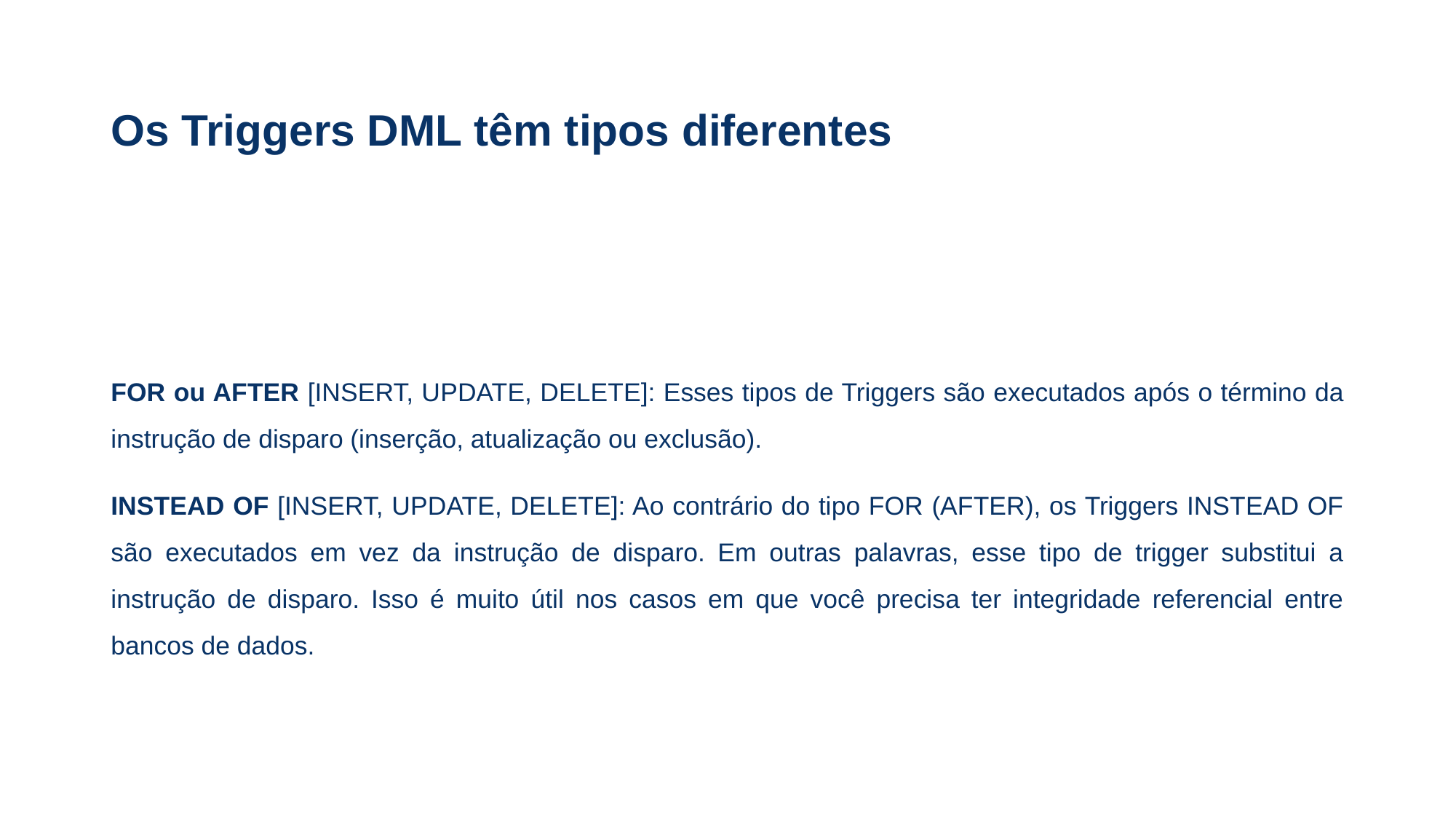

# Os Triggers DML têm tipos diferentes

FOR ou AFTER [INSERT, UPDATE, DELETE]: Esses tipos de Triggers são executados após o término da instrução de disparo (inserção, atualização ou exclusão).
INSTEAD OF [INSERT, UPDATE, DELETE]: Ao contrário do tipo FOR (AFTER), os Triggers INSTEAD OF são executados em vez da instrução de disparo. Em outras palavras, esse tipo de trigger substitui a instrução de disparo. Isso é muito útil nos casos em que você precisa ter integridade referencial entre bancos de dados.